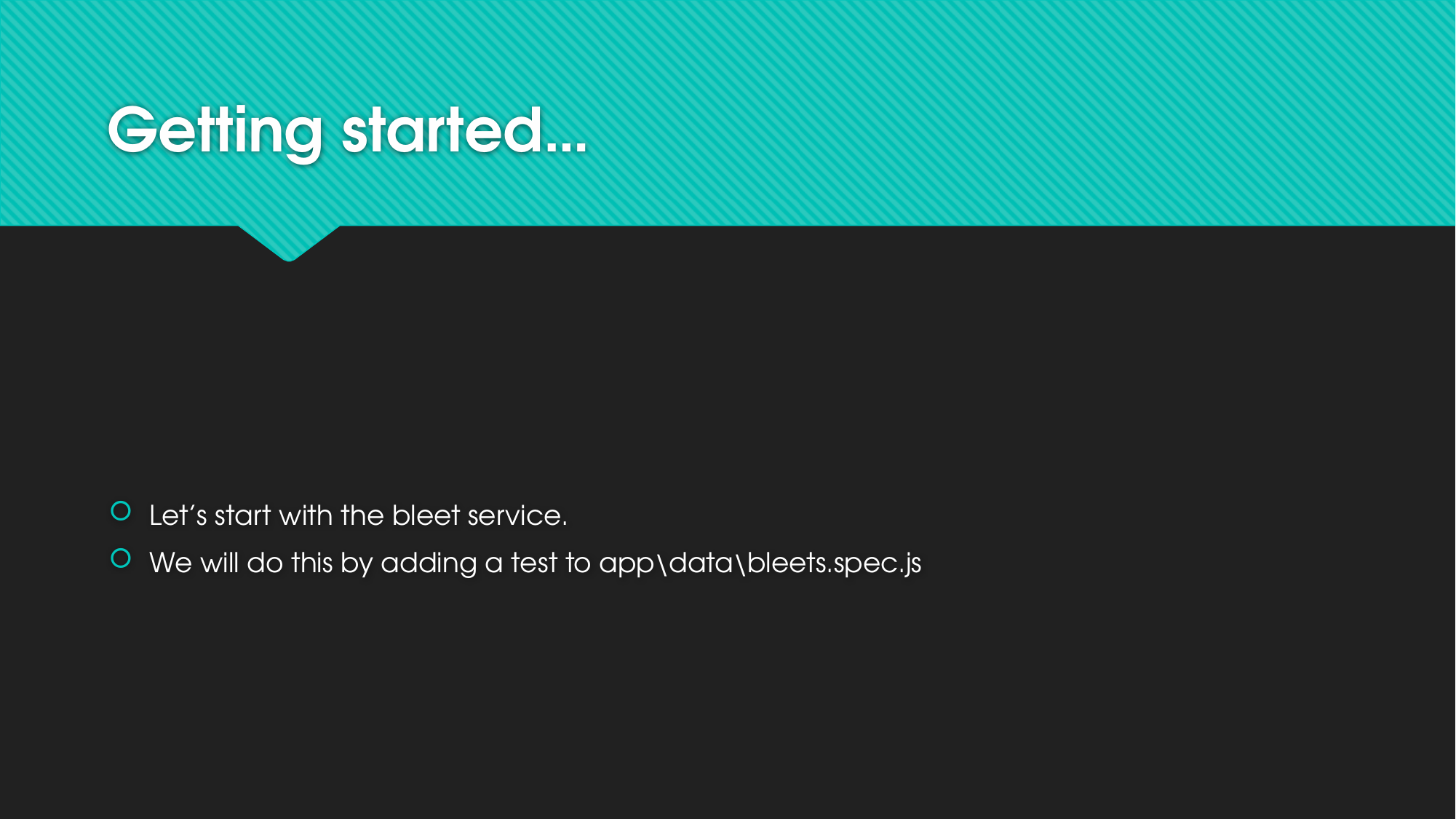

# Getting started…
Let’s start with the bleet service.
We will do this by adding a test to app\data\bleets.spec.js